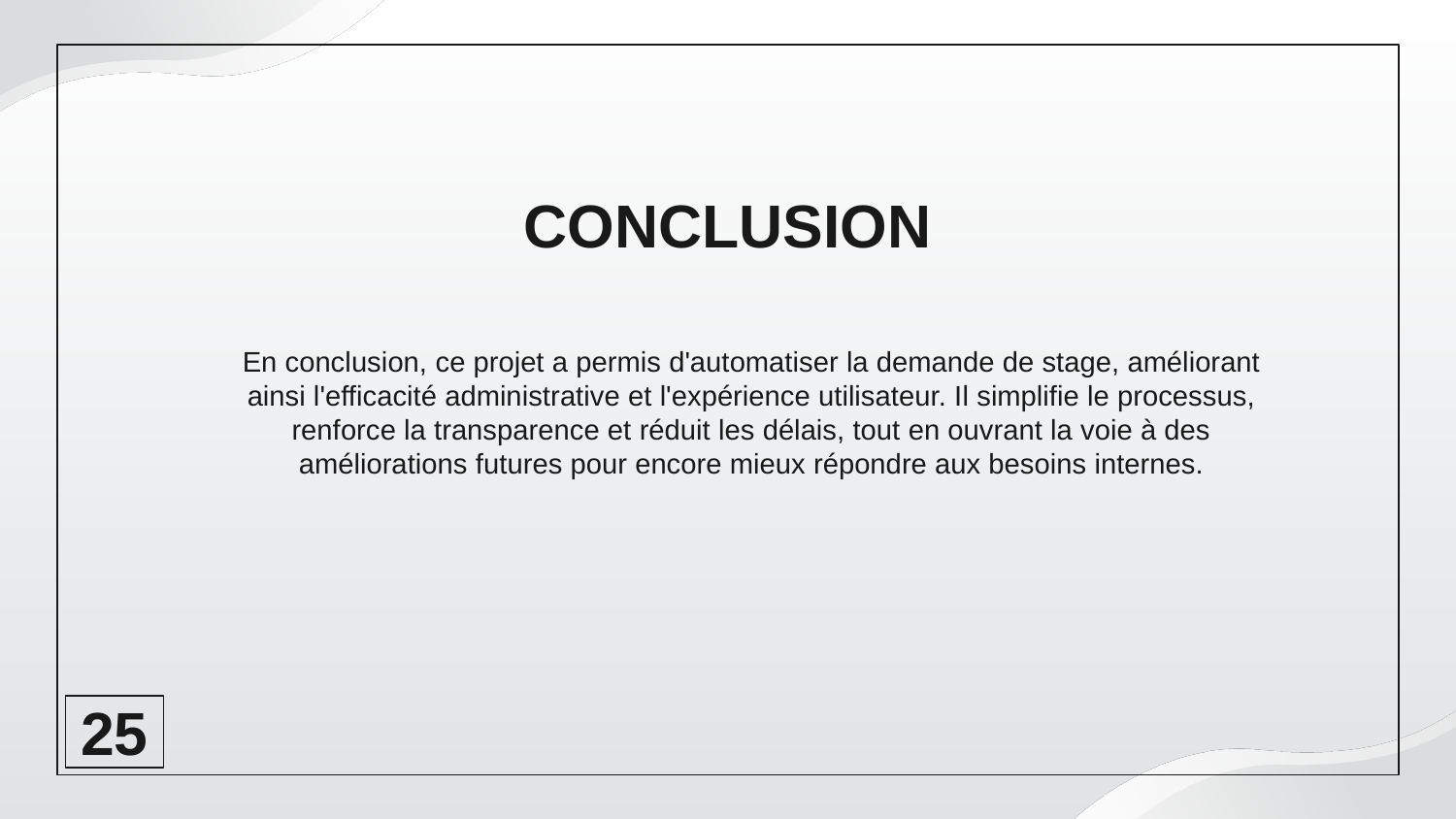

# CONCLUSION
En conclusion, ce projet a permis d'automatiser la demande de stage, améliorant ainsi l'efficacité administrative et l'expérience utilisateur. Il simplifie le processus, renforce la transparence et réduit les délais, tout en ouvrant la voie à des améliorations futures pour encore mieux répondre aux besoins internes.
25